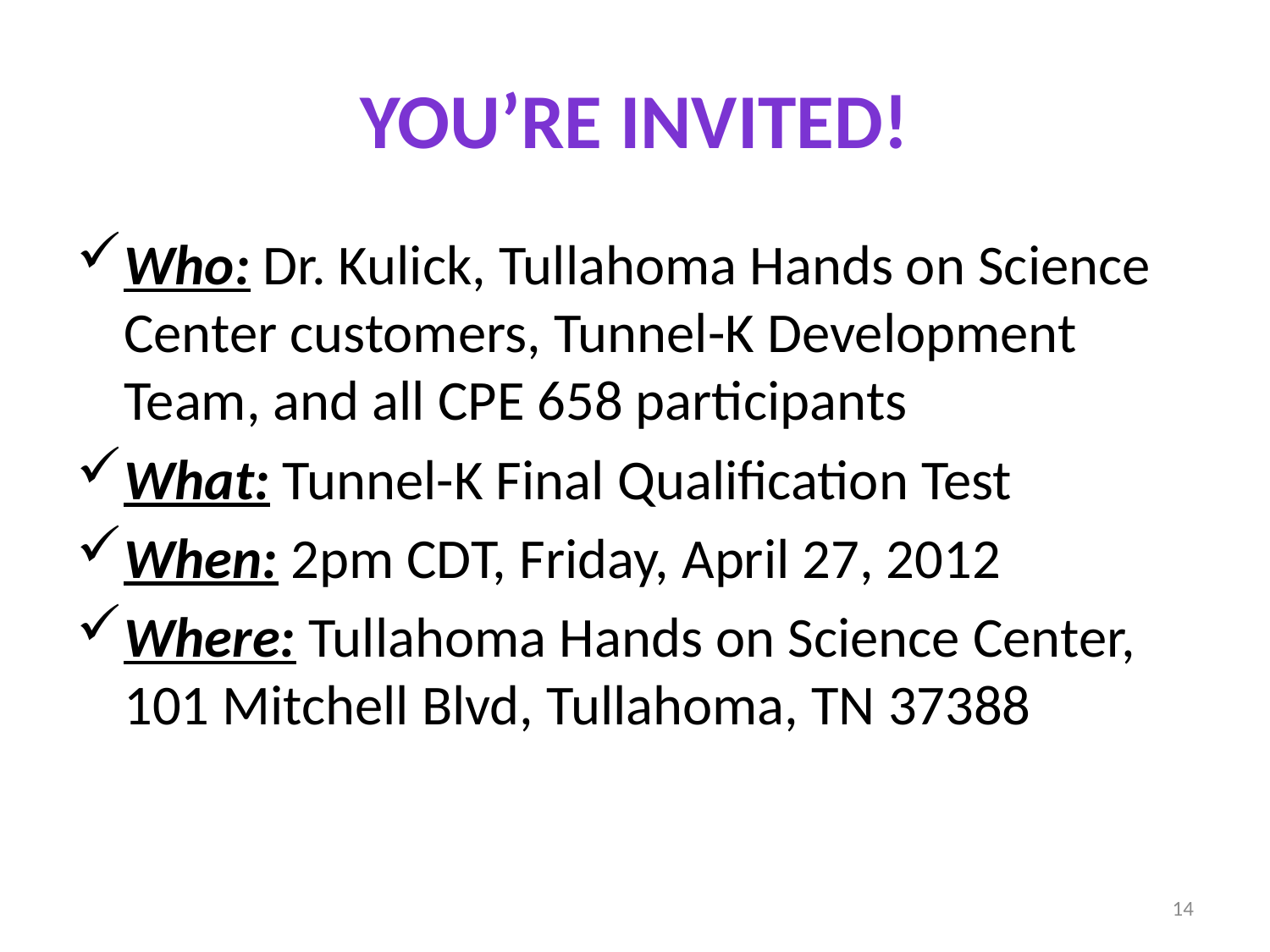

# You’re Invited!
Who: Dr. Kulick, Tullahoma Hands on Science Center customers, Tunnel-K Development Team, and all CPE 658 participants
What: Tunnel-K Final Qualification Test
When: 2pm CDT, Friday, April 27, 2012
Where: Tullahoma Hands on Science Center, 101 Mitchell Blvd, Tullahoma, TN 37388
14